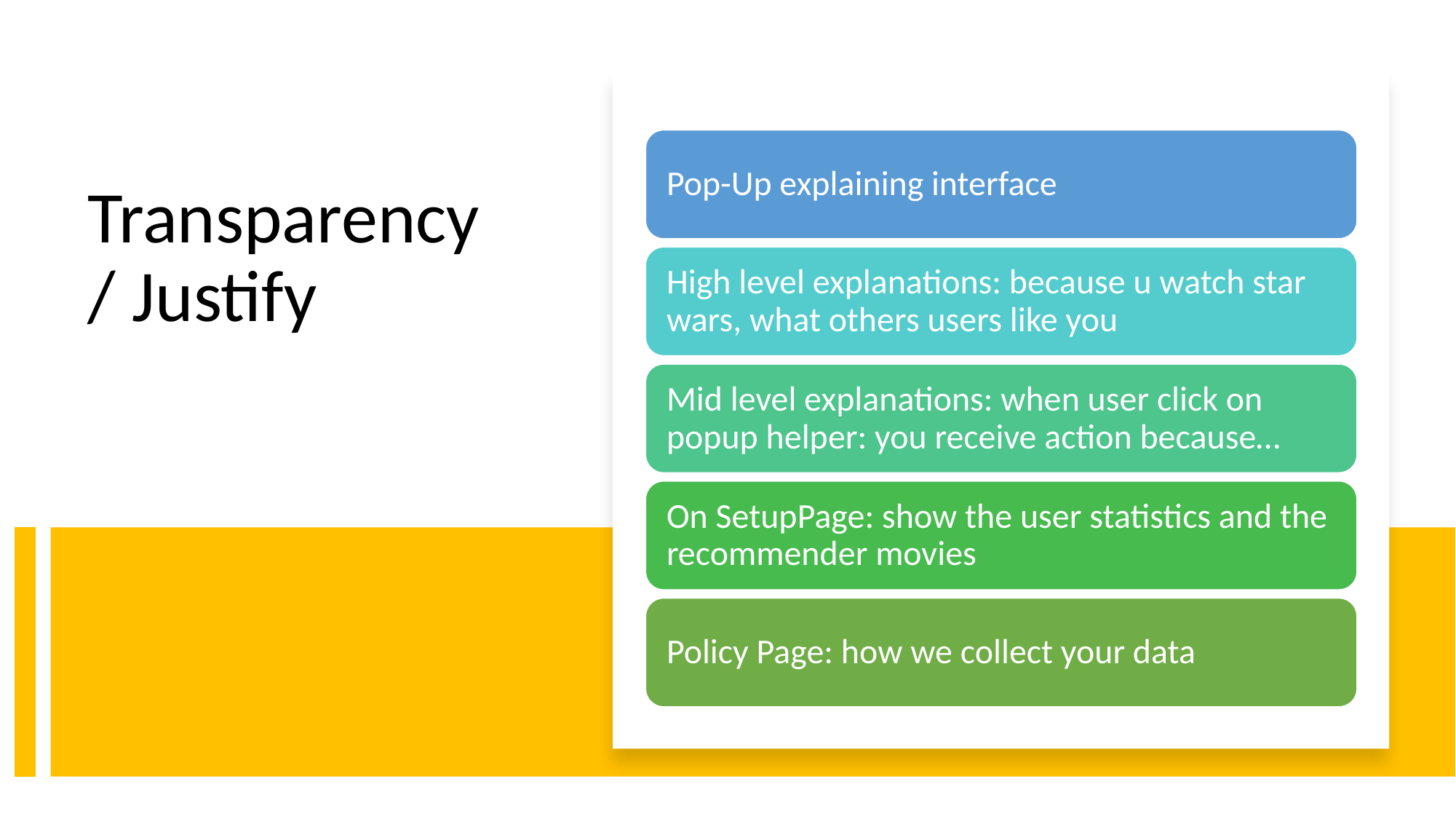

Pop-Up explaining interface
High level explanations: because u watch star wars, what others users like you
Mid level explanations: when user click on popup helper: you receive action because…
On SetupPage: show the user statistics and the recommender movies
Policy Page: how we collect your data
# Transparency / Justify